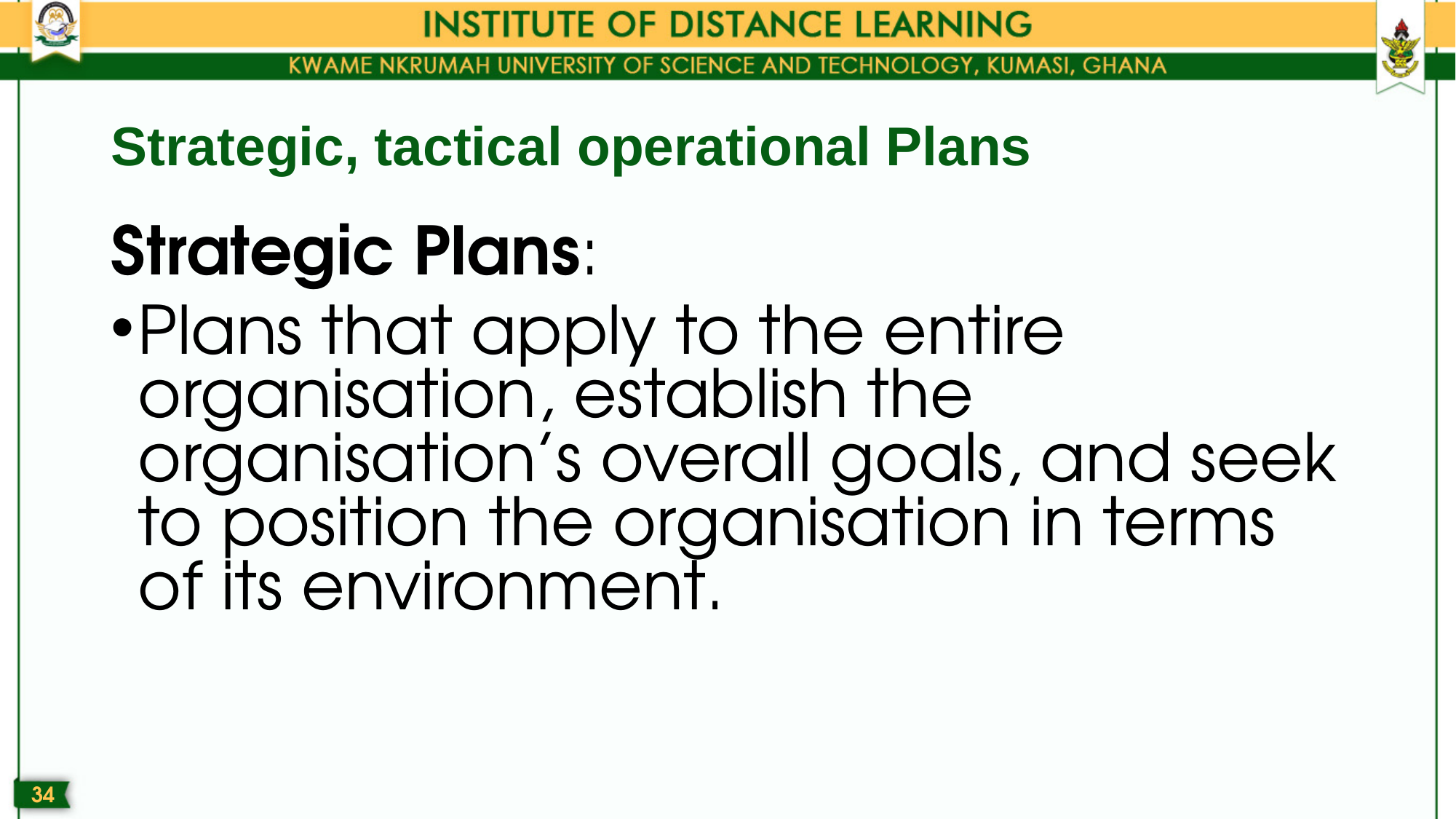

# Strategic, tactical operational Plans
Strategic Plans:
Plans that apply to the entire organisation, establish the organisation’s overall goals, and seek to position the organisation in terms of its environment.
34